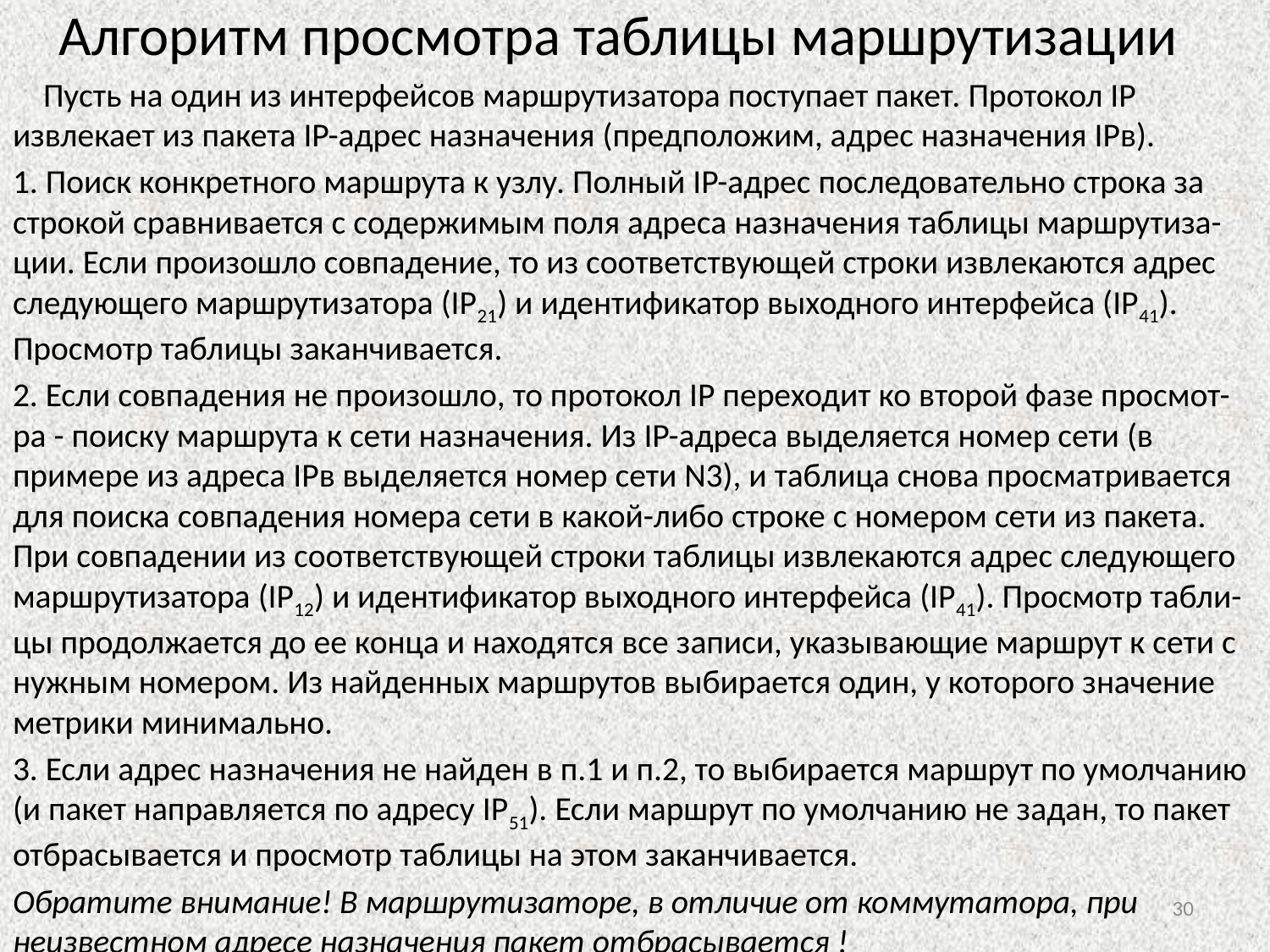

# Алгоритм просмотра таблицы маршрутизации
    Пусть на один из интерфейсов маршрутизатора поступает пакет. Протокол IP извлекает из пакета IP-адрес назначения (предположим, адрес назначения IРв).
1. Поиск конкретного маршрута к узлу. Полный IP-адрес последовательно строка за строкой сравнивается с содержимым поля адреса назначения таблицы маршрутиза-ции. Если произошло совпадение, то из соответствующей строки извлекаются адрес следующего маршрутизатора (IP21) и идентификатор выходного интерфейса (IP41). Просмотр таблицы заканчивается.
2. Если совпадения не произошло, то протокол IP переходит ко второй фазе просмот-ра - поиску маршрута к сети назначения. Из IP-адреса выделяется номер сети (в примере из адреса IРв выделяется номер сети N3), и таблица снова просматривается для поиска совпадения номера сети в какой-либо строке с номером сети из пакета. При совпадении из соответствующей строки таблицы извлекаются адрес следующего маршрутизатора (IP12) и идентификатор выходного интерфейса (IP41). Просмотр табли-цы продолжается до ее конца и находятся все записи, указывающие маршрут к сети с нужным номером. Из найденных маршрутов выбирается один, у которого значение метрики минимально.
3. Если адрес назначения не найден в п.1 и п.2, то выбирается маршрут по умолчанию (и пакет направляется по адресу IP51). Если маршрут по умолчанию не задан, то пакет отбрасывается и просмотр таблицы на этом заканчивается.
Обратите внимание! В маршрутизаторе, в отличие от коммутатора, при неизвестном адресе назначения пакет отбрасывается !

30